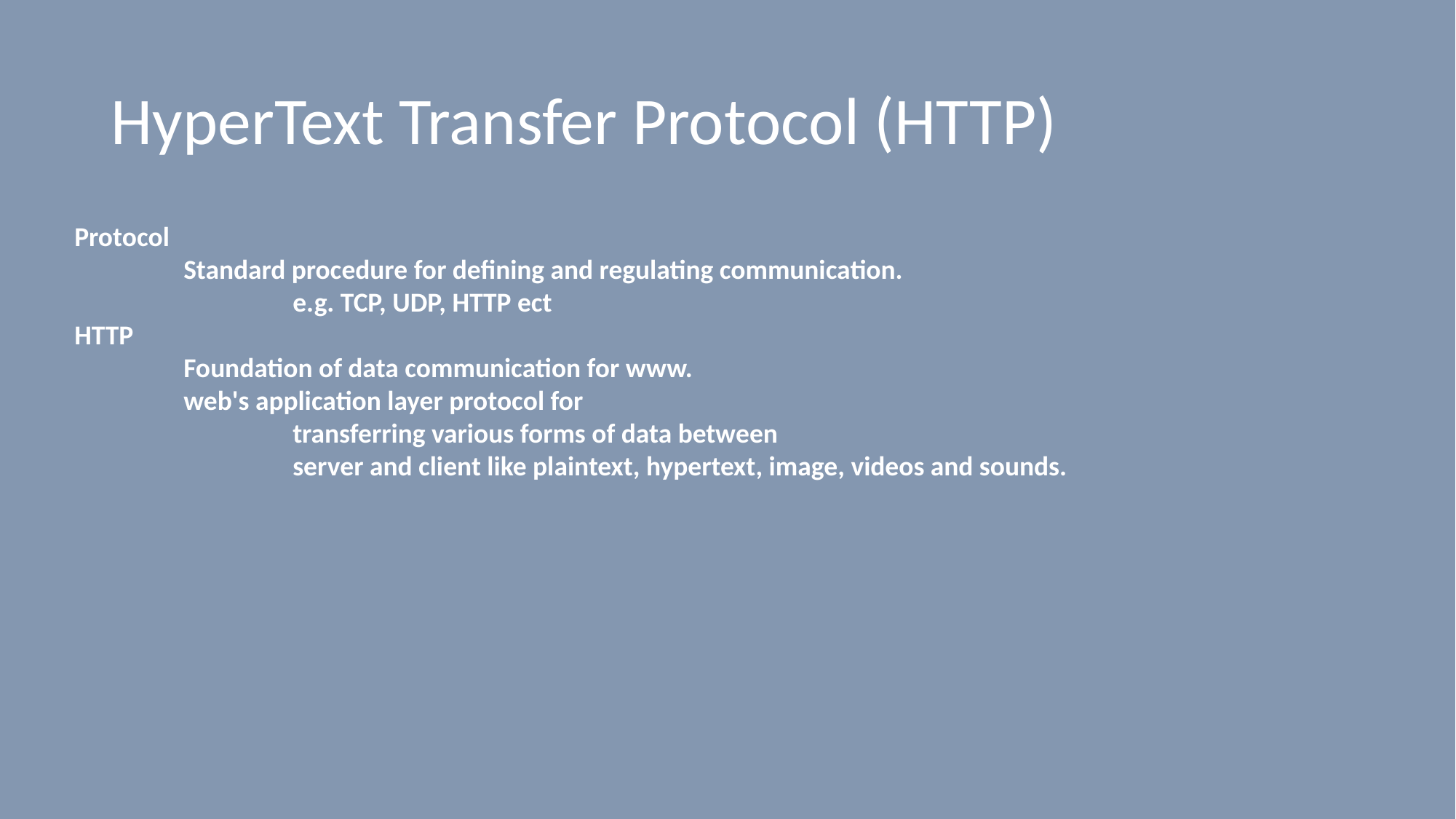

# HyperText Transfer Protocol (HTTP)
Protocol
	Standard procedure for defining and regulating communication.
		e.g. TCP, UDP, HTTP ect
HTTP
	Foundation of data communication for www.
	web's application layer protocol for
		transferring various forms of data between
		server and client like plaintext, hypertext, image, videos and sounds.